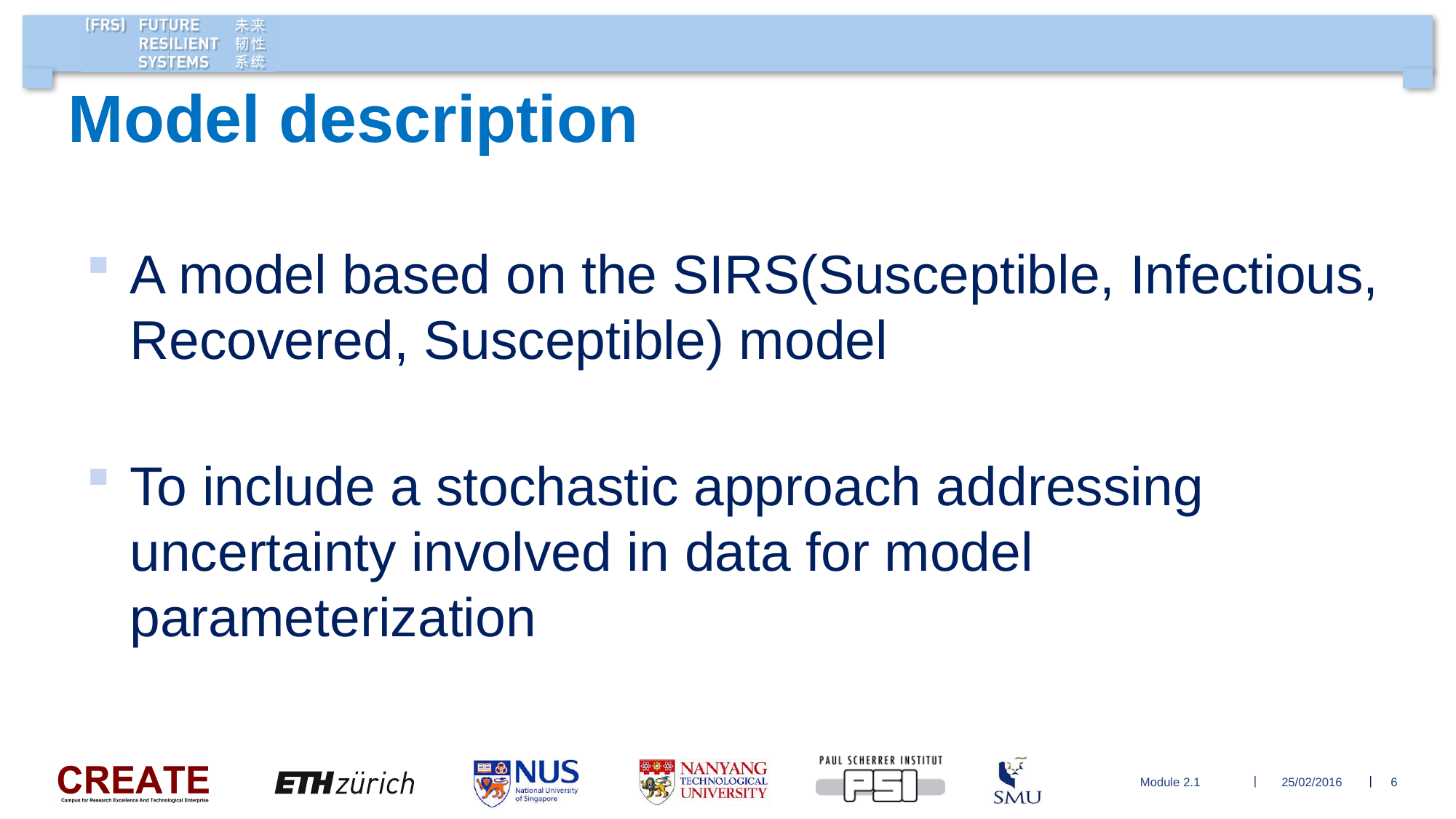

# Model description
A model based on the SIRS(Susceptible, Infectious, Recovered, Susceptible) model

To include a stochastic approach addressing uncertainty involved in data for model parameterization
Module 2.1
25/02/2016
6